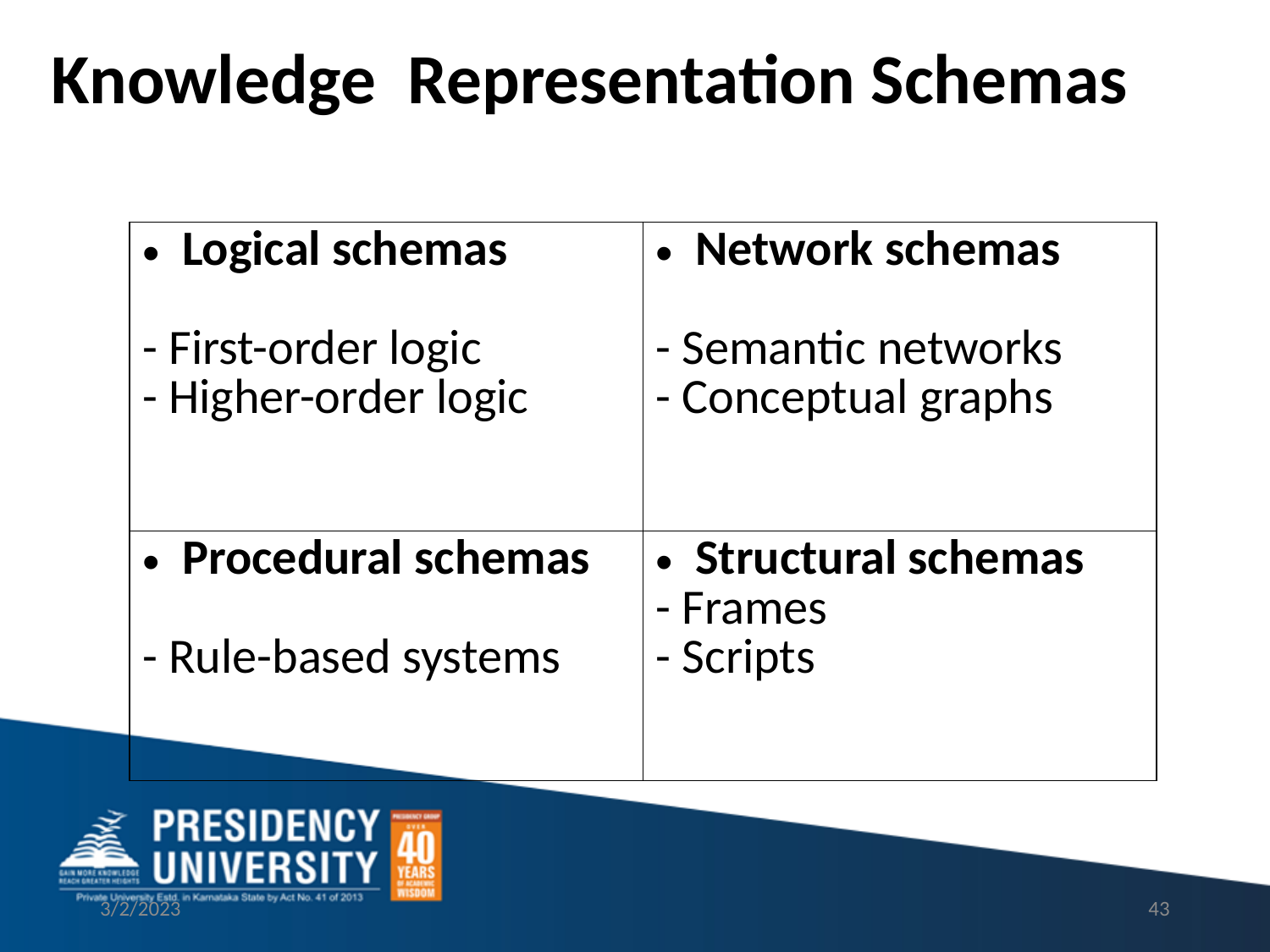

Knowledge  Representation Schemas
| Logical schemas - First-order logic - Higher-order logic | Network schemas - Semantic networks - Conceptual graphs |
| --- | --- |
| Procedural schemas - Rule-based systems | Structural schemas - Frames - Scripts |
3/2/2023
43